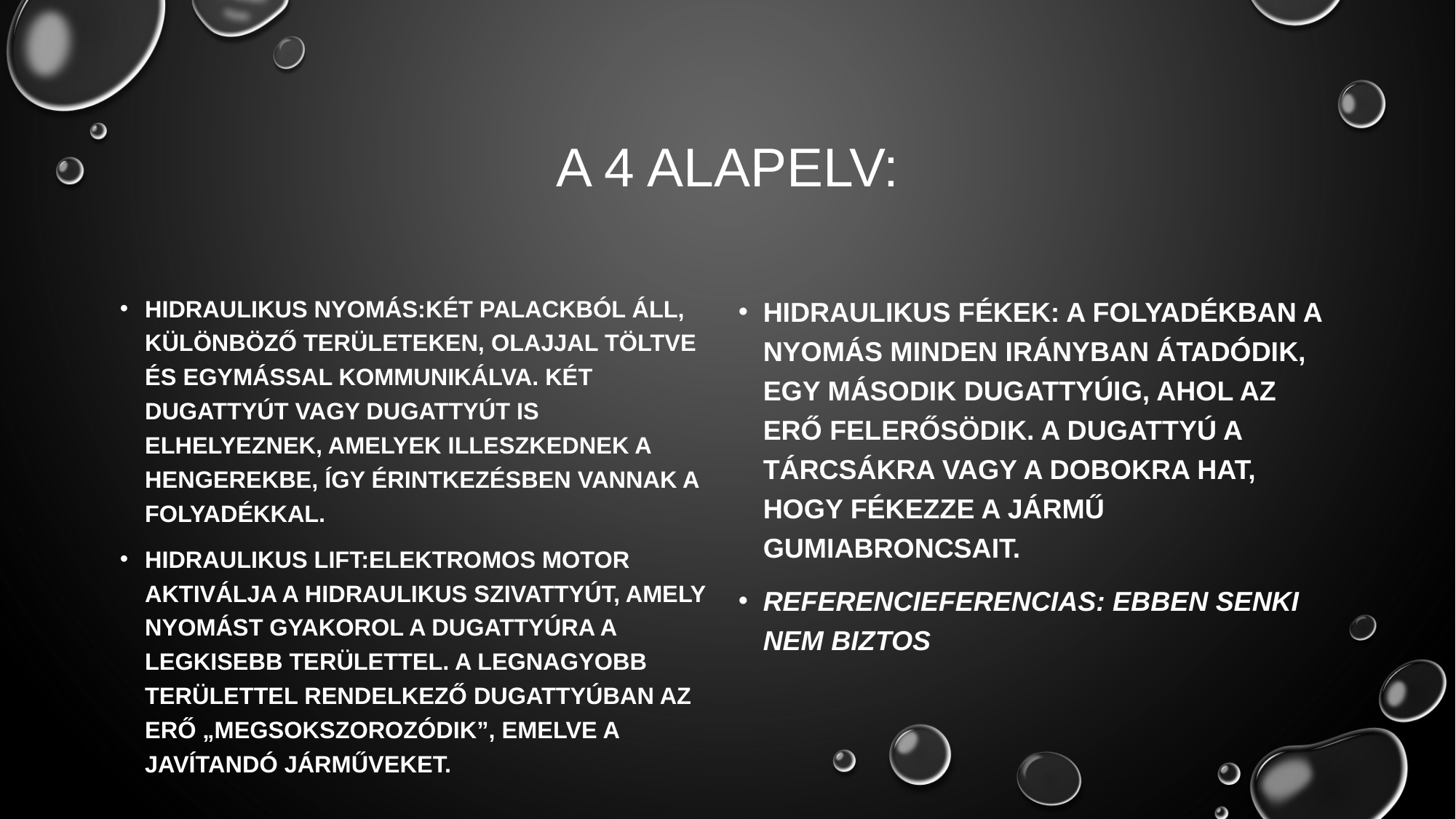

# A 4 alapelv:
Hidraulikus nyomás:Két palackból áll, különböző területeken, olajjal töltve és egymással kommunikálva. Két dugattyút vagy dugattyút is elhelyeznek, amelyek illeszkednek a hengerekbe, így érintkezésben vannak a folyadékkal.
Hidraulikus lift:Elektromos motor aktiválja a hidraulikus szivattyút, amely nyomást gyakorol a dugattyúra a legkisebb területtel. A legnagyobb területtel rendelkező dugattyúban az erő „megsokszorozódik”, emelve a javítandó járműveket.

Hidraulikus fékek: A folyadékban a nyomás minden irányban átadódik, egy második dugattyúig, ahol az erő felerősödik. A dugattyú a tárcsákra vagy a dobokra hat, hogy fékezze a jármű gumiabroncsait.
Referencieferencias: ebben senki nem biztos